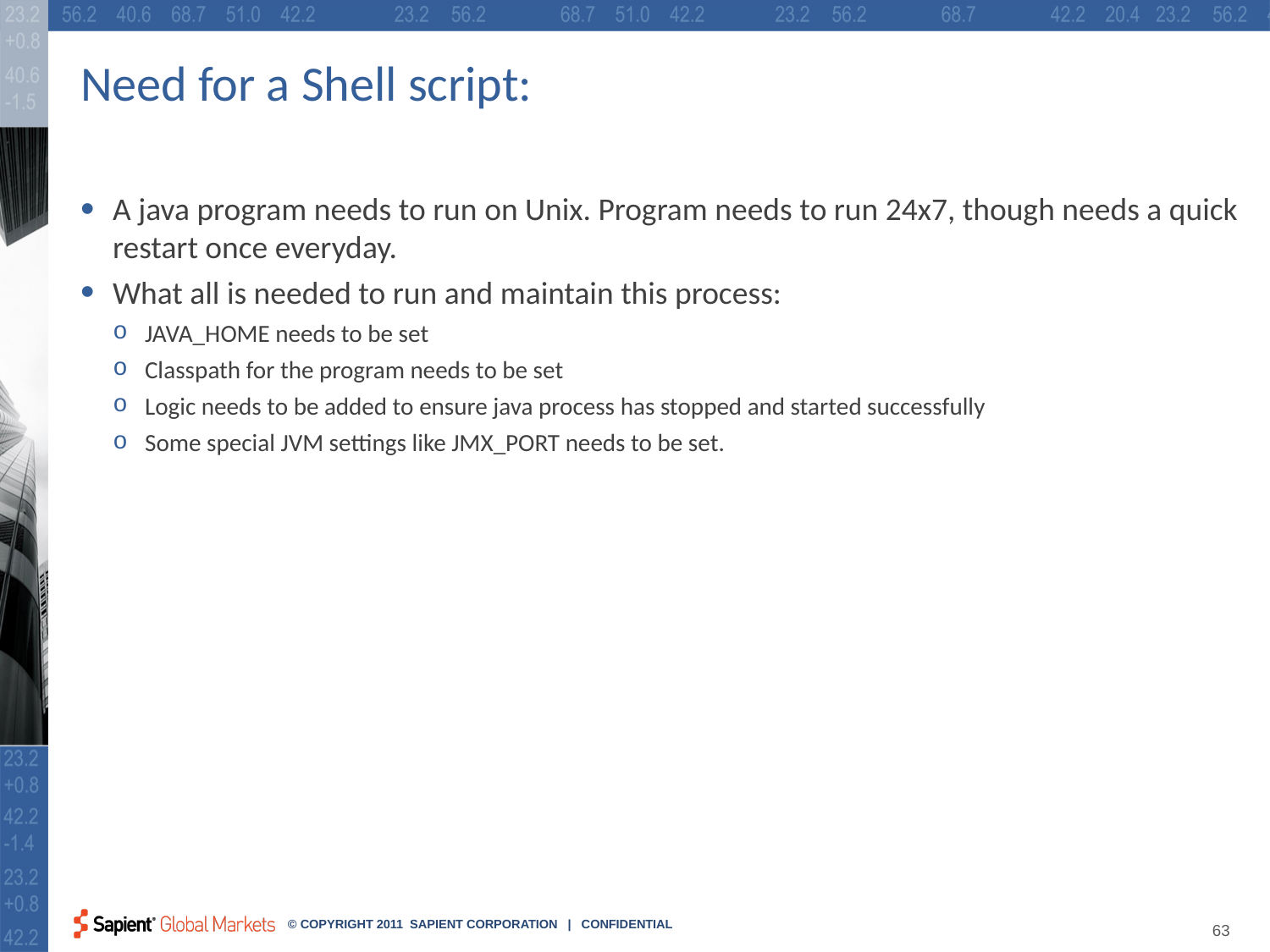

# Need for a Shell script:

A java program needs to run on Unix. Program needs to run 24x7, though needs a quick restart once everyday.
What all is needed to run and maintain this process:
JAVA_HOME needs to be set
Classpath for the program needs to be set
Logic needs to be added to ensure java process has stopped and started successfully
Some special JVM settings like JMX_PORT needs to be set.